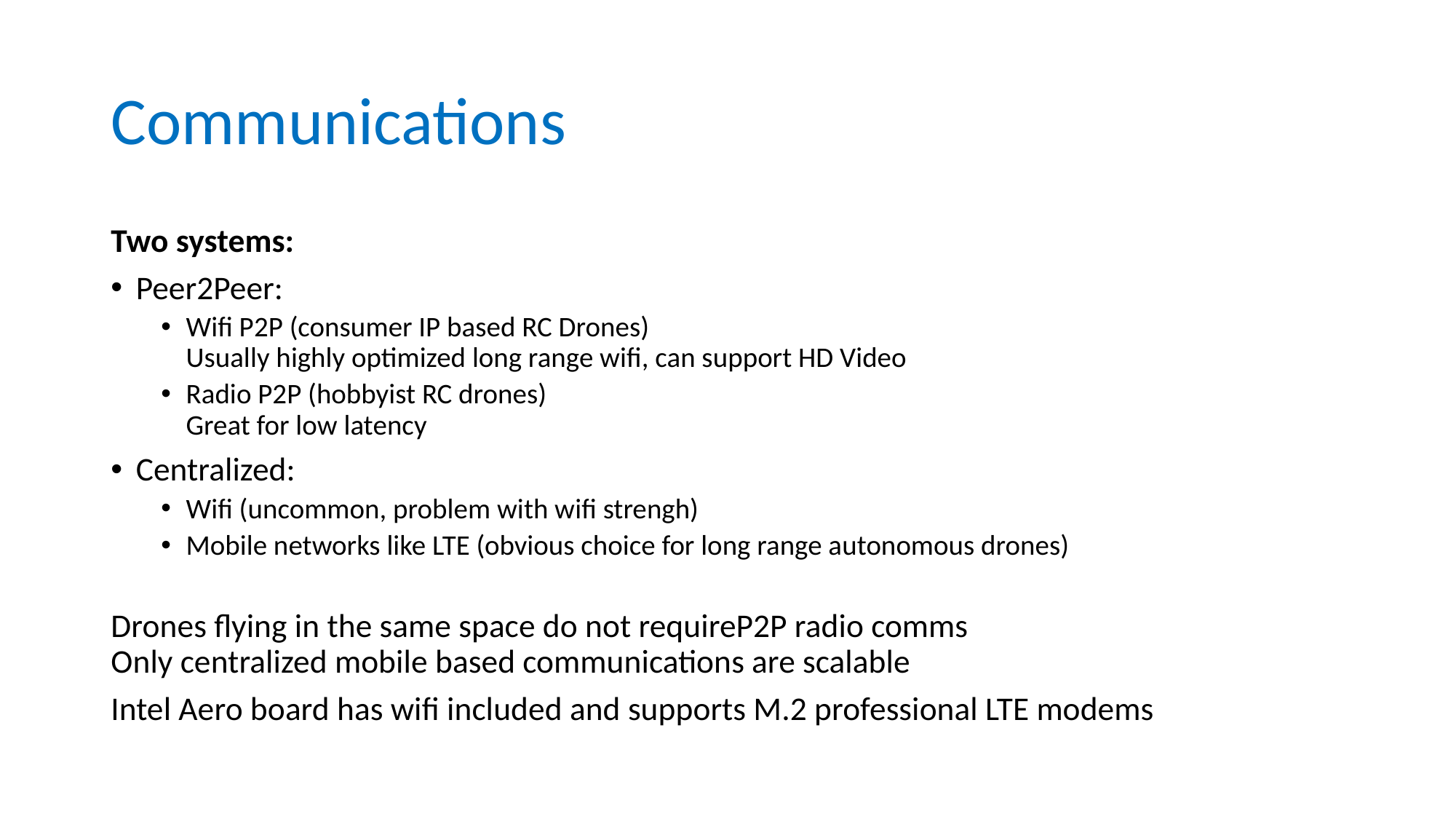

# Communications
Two systems:
Peer2Peer:
Wifi P2P (consumer IP based RC Drones)
Usually highly optimized long range wifi, can support HD Video
Radio P2P (hobbyist RC drones)
Great for low latency
Centralized:
Wifi (uncommon, problem with wifi strengh)
Mobile networks like LTE (obvious choice for long range autonomous drones)
Drones flying in the same space do not requireP2P radio comms
Only centralized mobile based communications are scalable
Intel Aero board has wifi included and supports M.2 professional LTE modems